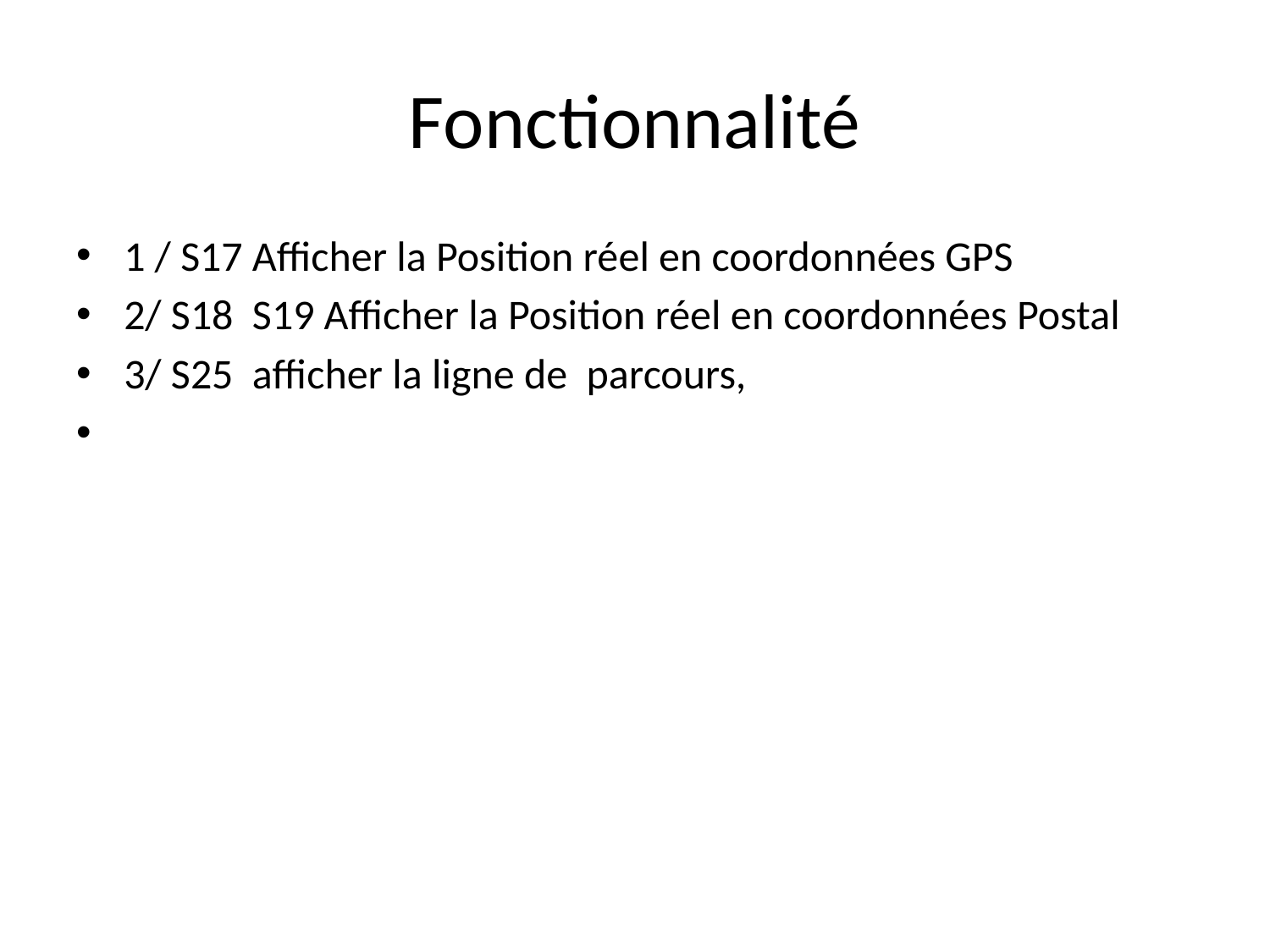

# Fonctionnalité
1 / S17 Afficher la Position réel en coordonnées GPS
2/ S18  S19 Afficher la Position réel en coordonnées Postal
3/ S25  afficher la ligne de  parcours,